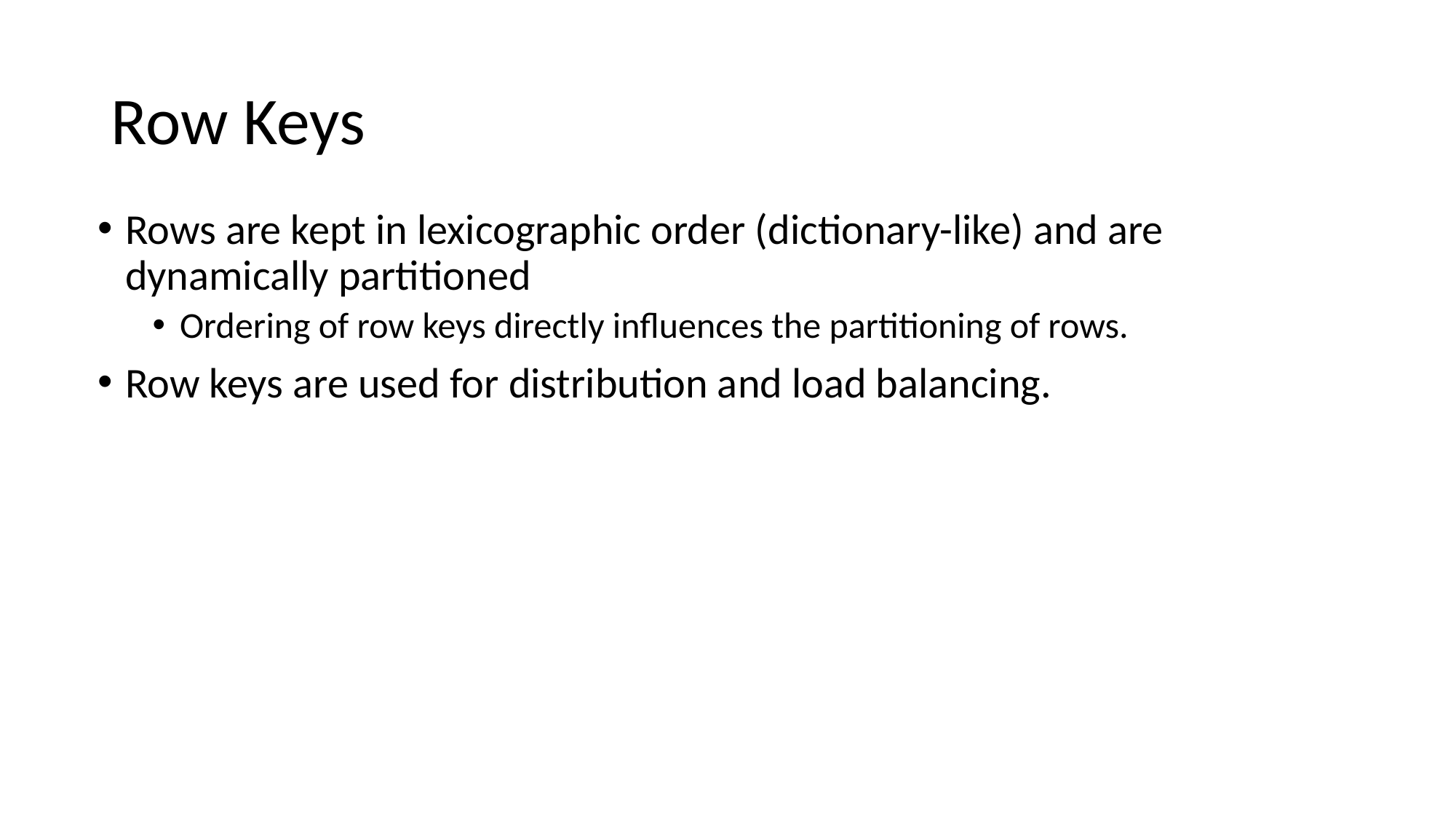

# Row Keys
Rows are kept in lexicographic order (dictionary-like) and are dynamically partitioned
Ordering of row keys directly influences the partitioning of rows.
Row keys are used for distribution and load balancing.
24